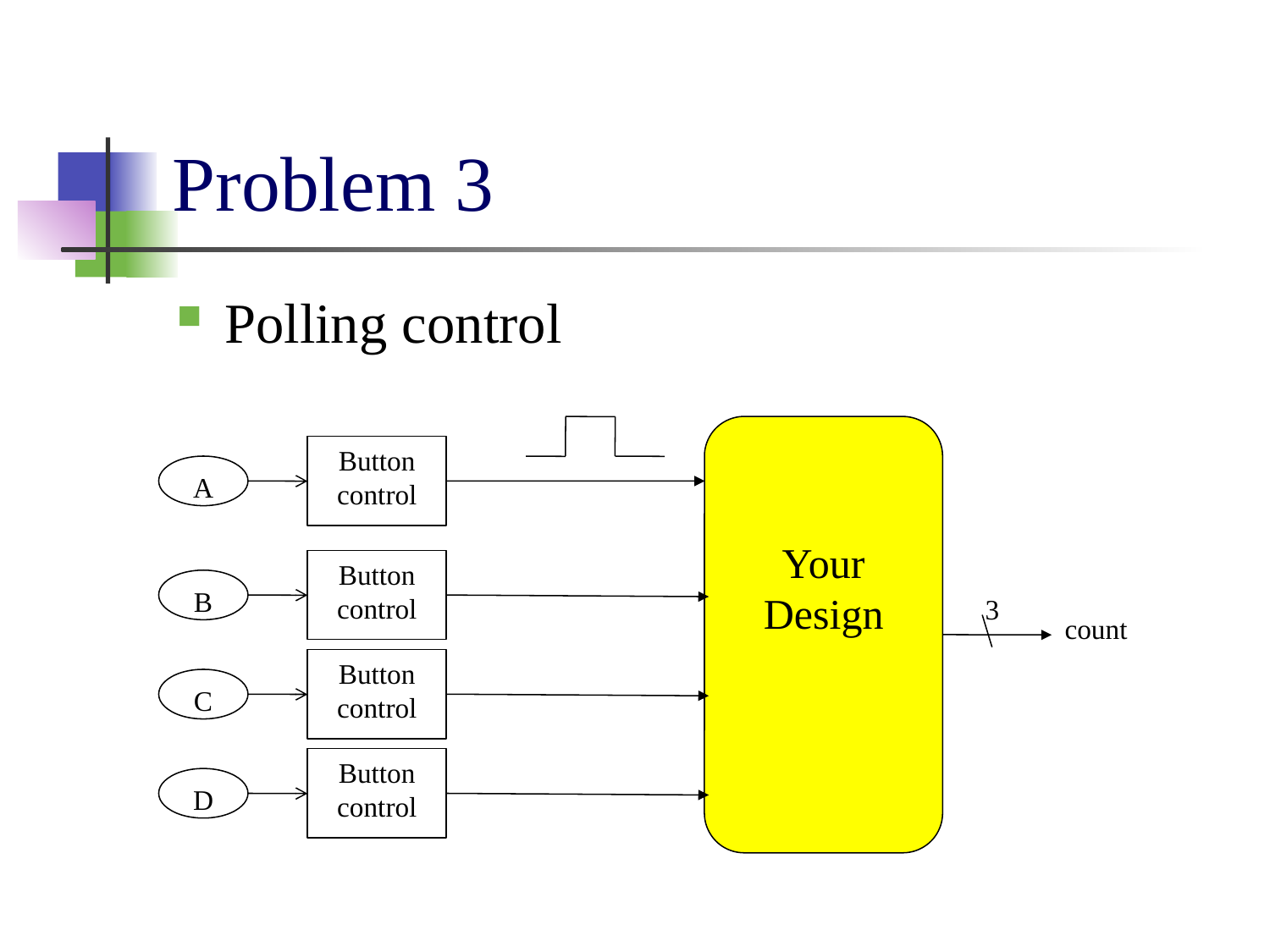

# Problem 3
Polling control

Your
Design
Button
control
A
Button
control
B
3
count
Button
control
C
Button
control
D